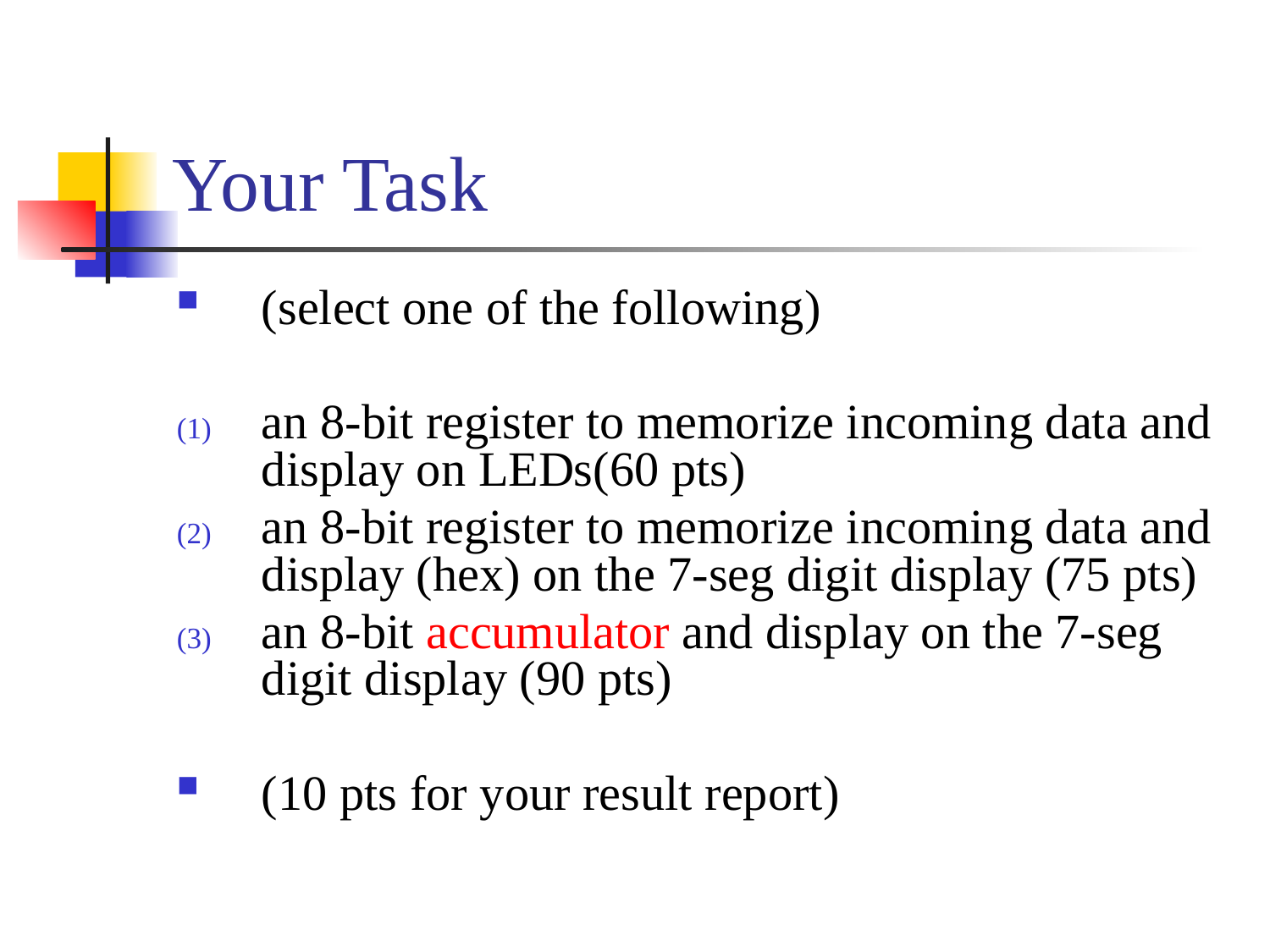

# Your Task
(select one of the following)

an 8-bit register to memorize incoming data and display on LEDs(60 pts)
an 8-bit register to memorize incoming data and display (hex) on the 7-seg digit display (75 pts)
an 8-bit accumulator and display on the 7-seg digit display (90 pts)

(10 pts for your result report)